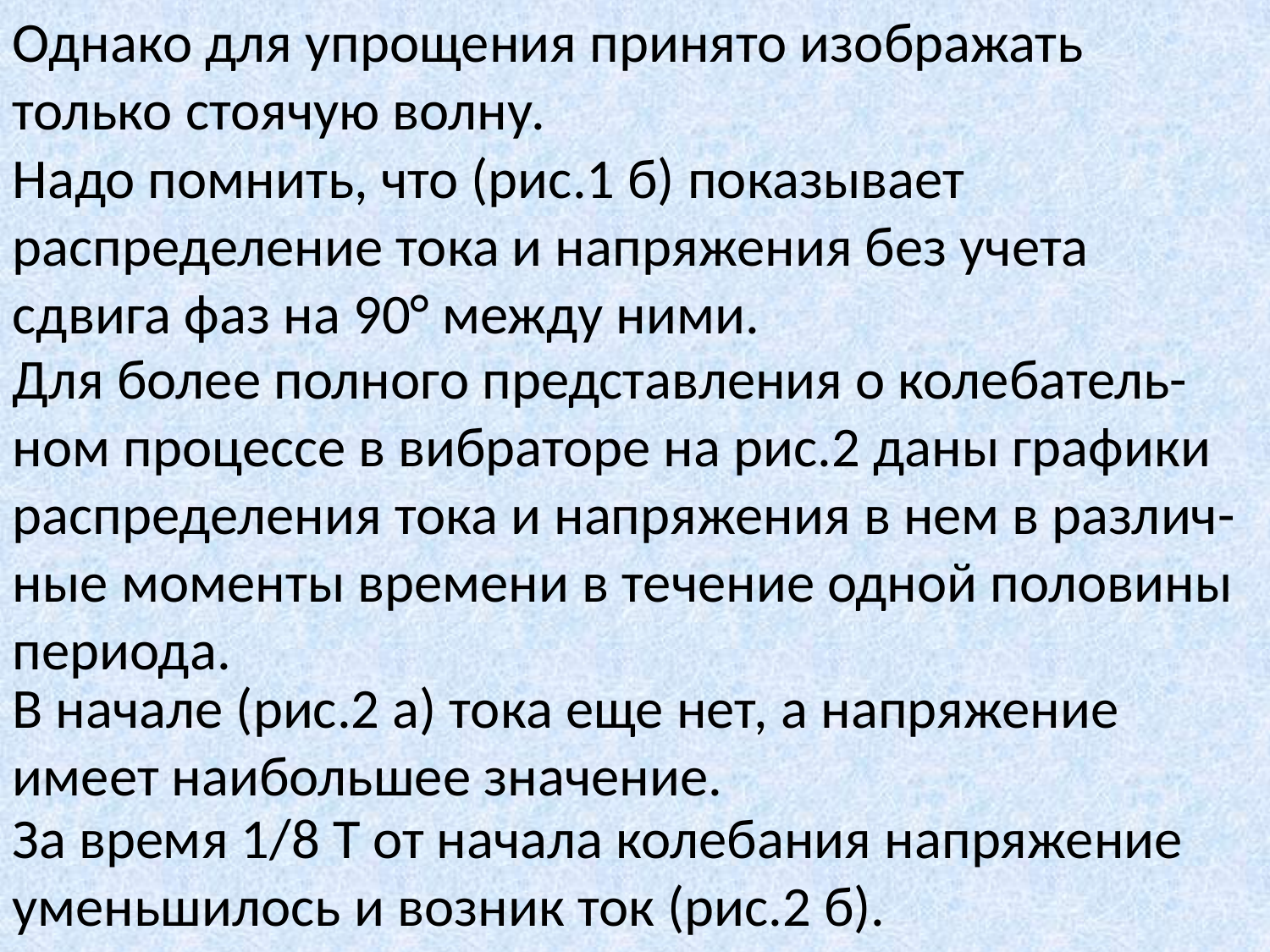

Однако для упрощения принято изображать только стоячую волну.
Надо помнить, что (рис.1 б) показывает распределение тока и напряжения без учета сдвига фаз на 90° между ними.
Для более полного представления о колебатель-ном процессе в вибраторе на рис.2 даны графики распределения тока и напряжения в нем в различ-ные моменты времени в течение одной половины периода.
В начале (рис.2 а) тока еще нет, а напряжение имеет наибольшее значение.
За время 1/8 Т от начала колебания напряжение уменьшилось и возник ток (рис.2 б).